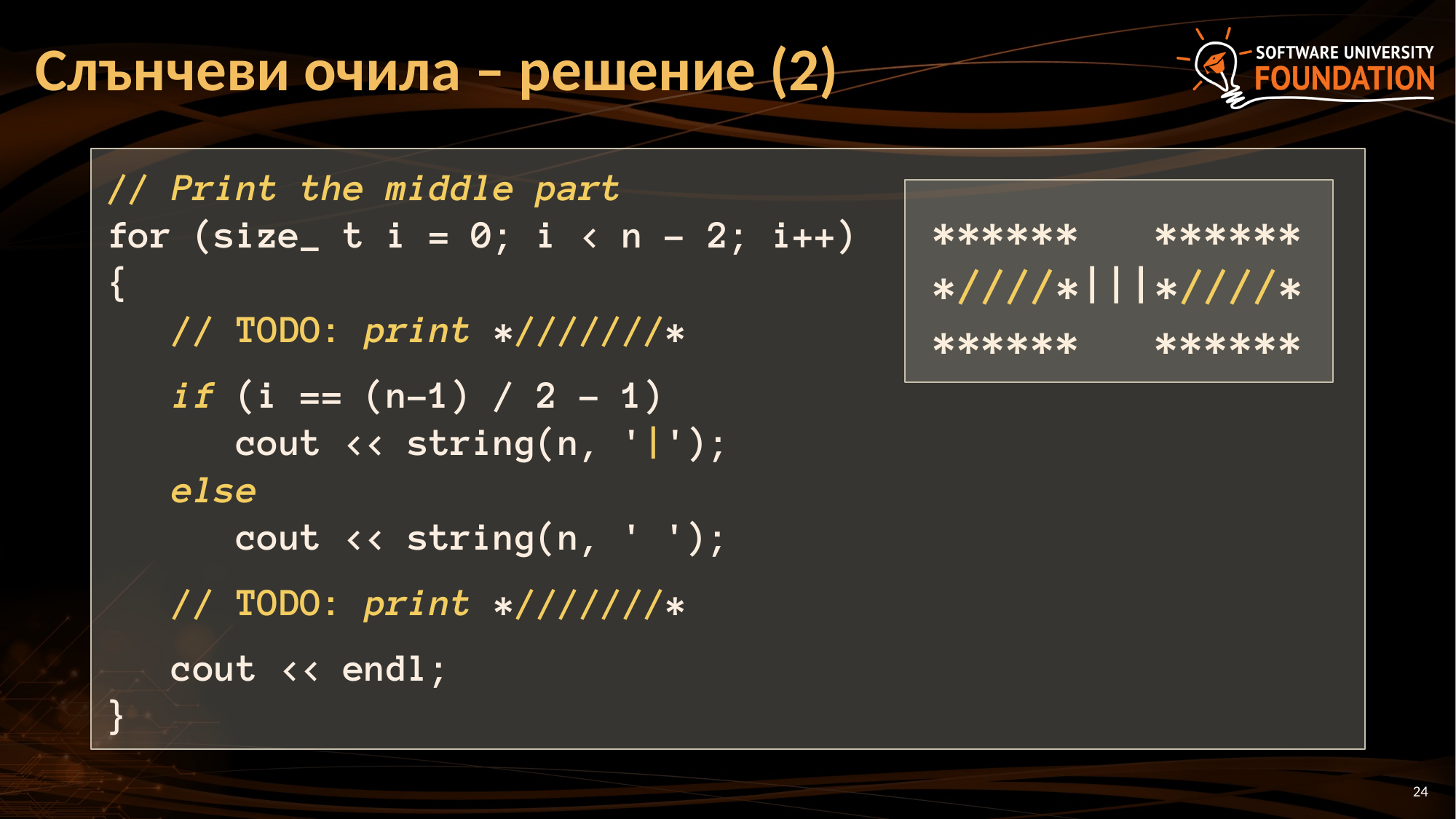

# Слънчеви очила – решение (2)
// Print the middle part
for (size_ t i = 0; i < n - 2; i++)
{
   // TODO: print *///////*
   if (i == (n-1) / 2 - 1)
      cout << string(n, '|');
   else
      cout << string(n, ' ');
   // TODO: print *///////*
   cout << endl;
}
******   ******
*////*|||*////*
******   ******
24